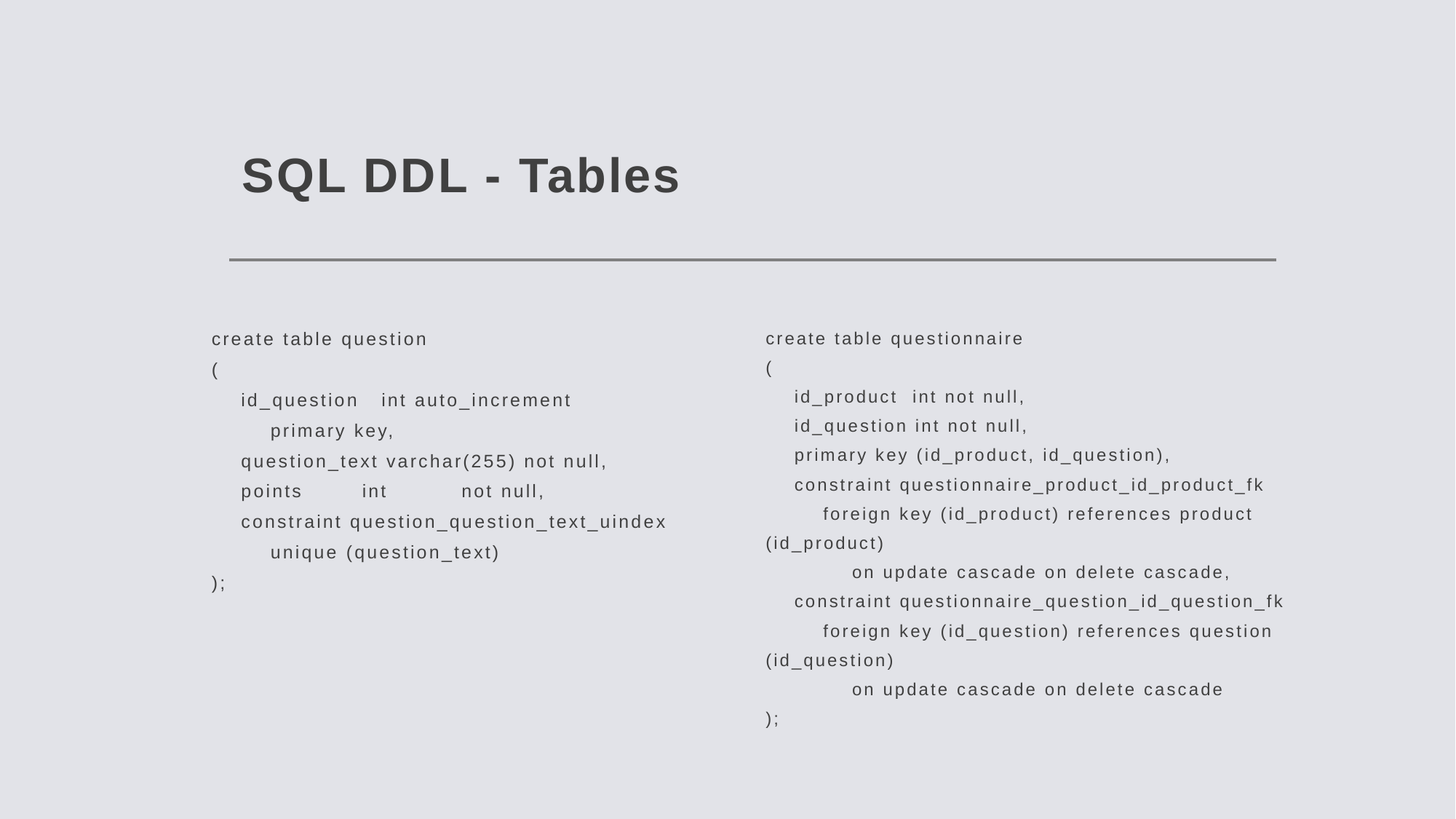

# SQL DDL - Tables
create table question
(
    id_question   int auto_increment
        primary key,
    question_text varchar(255) not null,
    points        int          not null,
    constraint question_question_text_uindex
        unique (question_text)
);
create table questionnaire
(
    id_product  int not null,
    id_question int not null,
    primary key (id_product, id_question),
    constraint questionnaire_product_id_product_fk
        foreign key (id_product) references product (id_product)
            on update cascade on delete cascade,
    constraint questionnaire_question_id_question_fk
        foreign key (id_question) references question (id_question)
            on update cascade on delete cascade
);